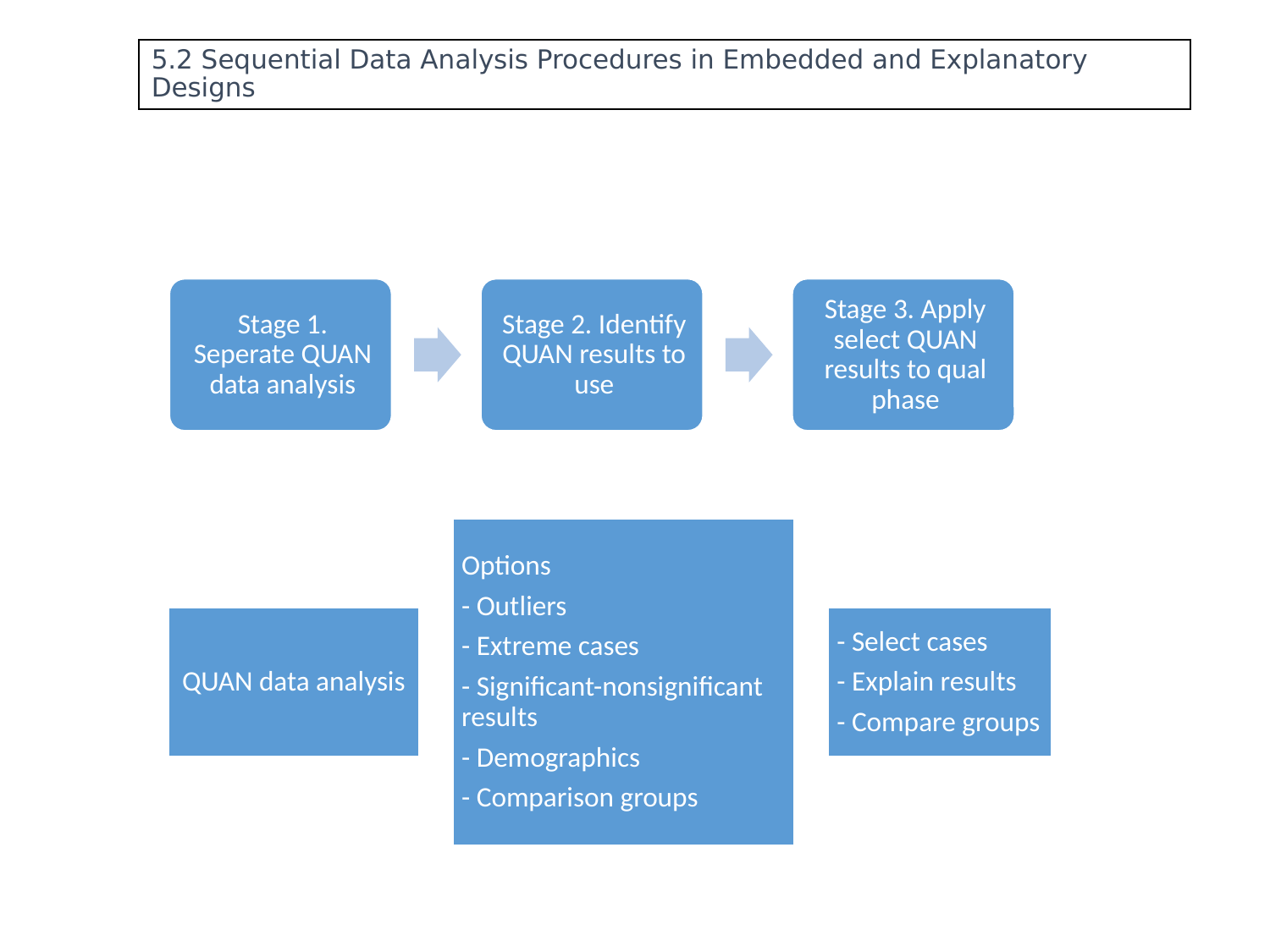

5.2 Sequential Data Analysis Procedures in Embedded and Explanatory Designs
Stage 1. Seperate QUAN data analysis

Stage 2. Identify QUAN results to use

Stage 3. Apply select QUAN results to qual phase
QUAN data analysis
Options
- Outliers
- Extreme cases
- Significant-nonsignificant results
- Demographics
- Comparison groups
- Select cases
- Explain results
- Compare groups